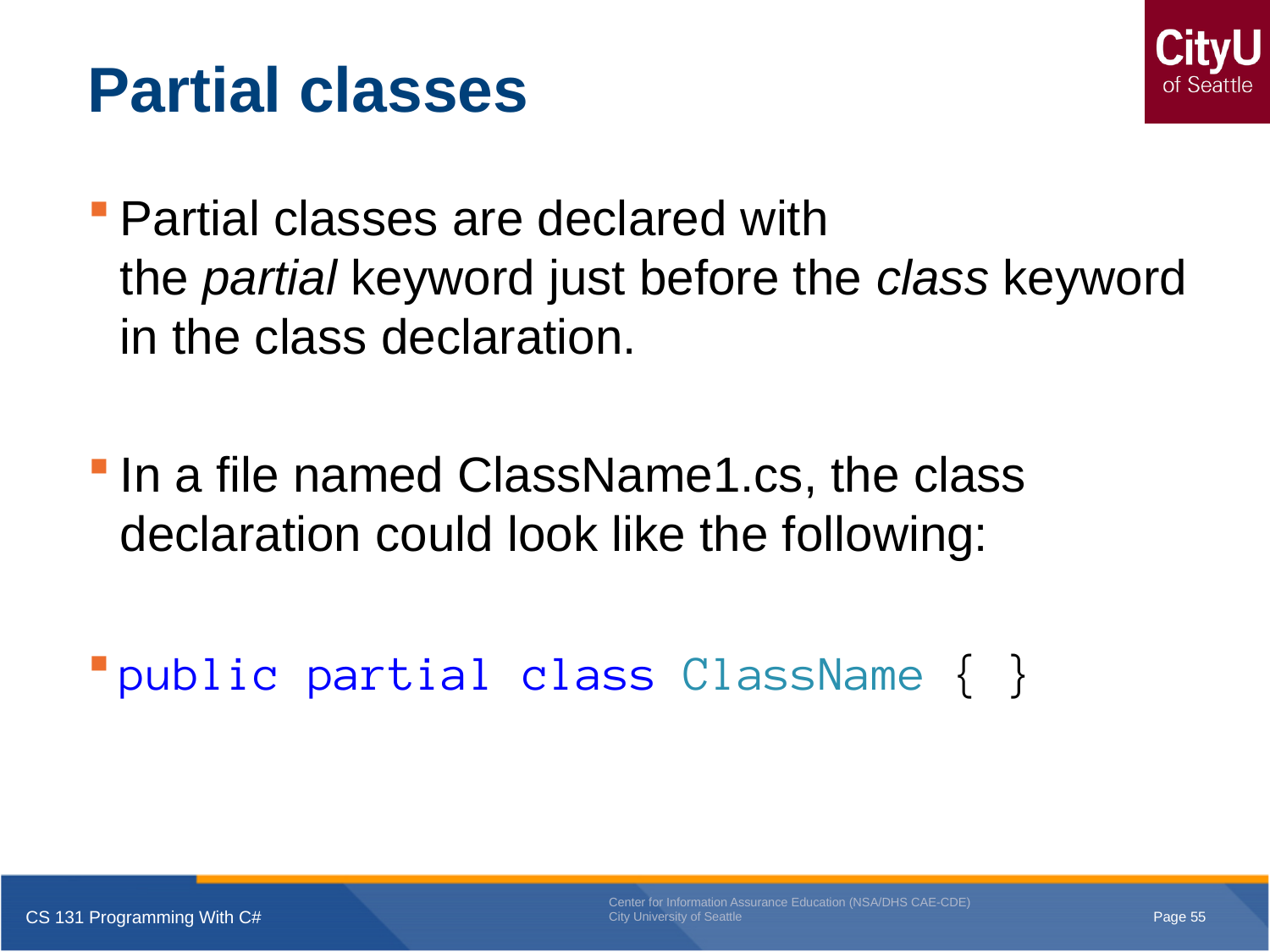

# Partial classes
Partial classes are declared with the partial keyword just before the class keyword in the class declaration.

In a file named ClassName1.cs, the class declaration could look like the following:

public partial class ClassName { }